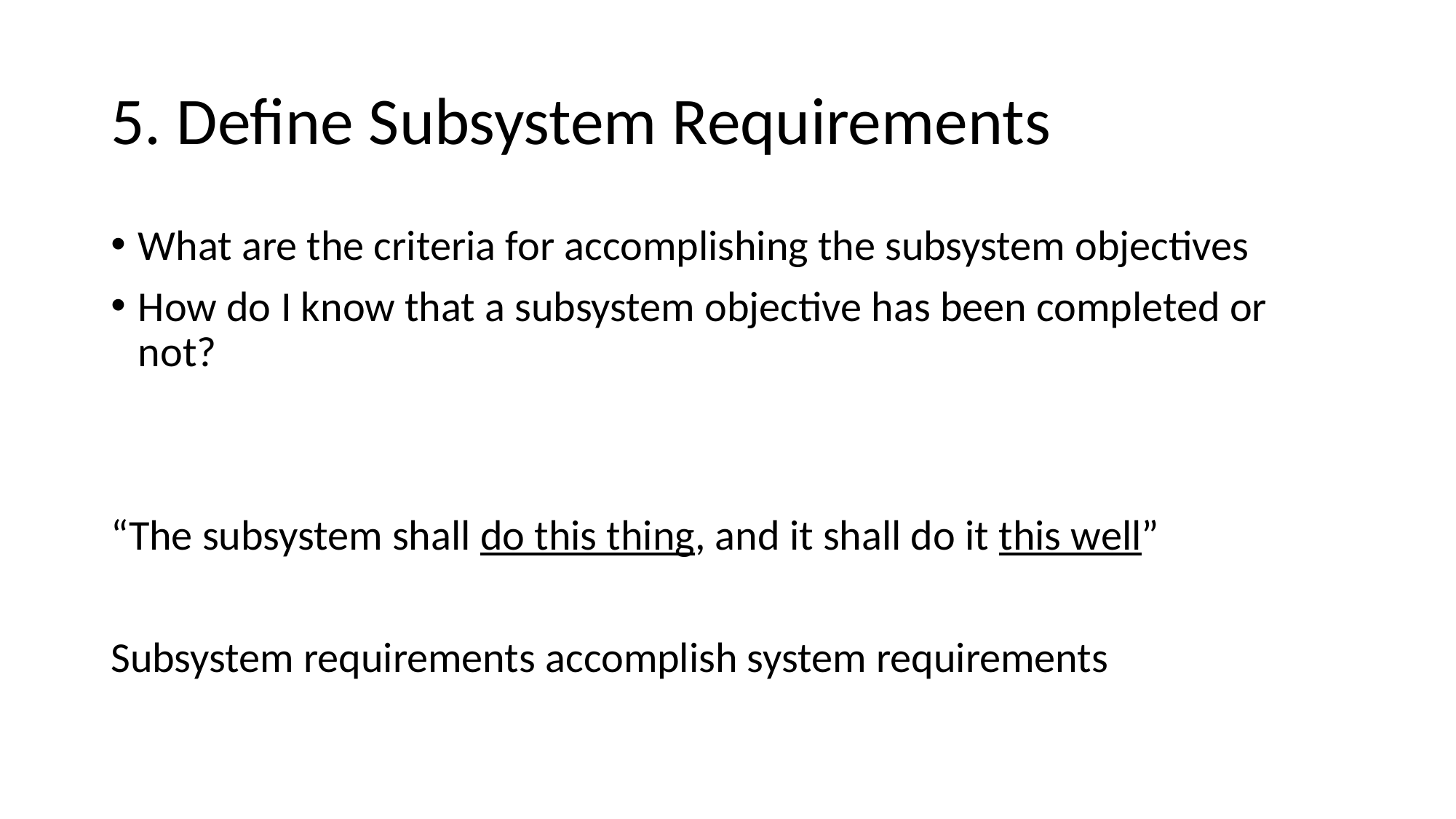

# 5. Define Subsystem Requirements
What are the criteria for accomplishing the subsystem objectives
How do I know that a subsystem objective has been completed or not?

“The subsystem shall do this thing, and it shall do it this well”

Subsystem requirements accomplish system requirements